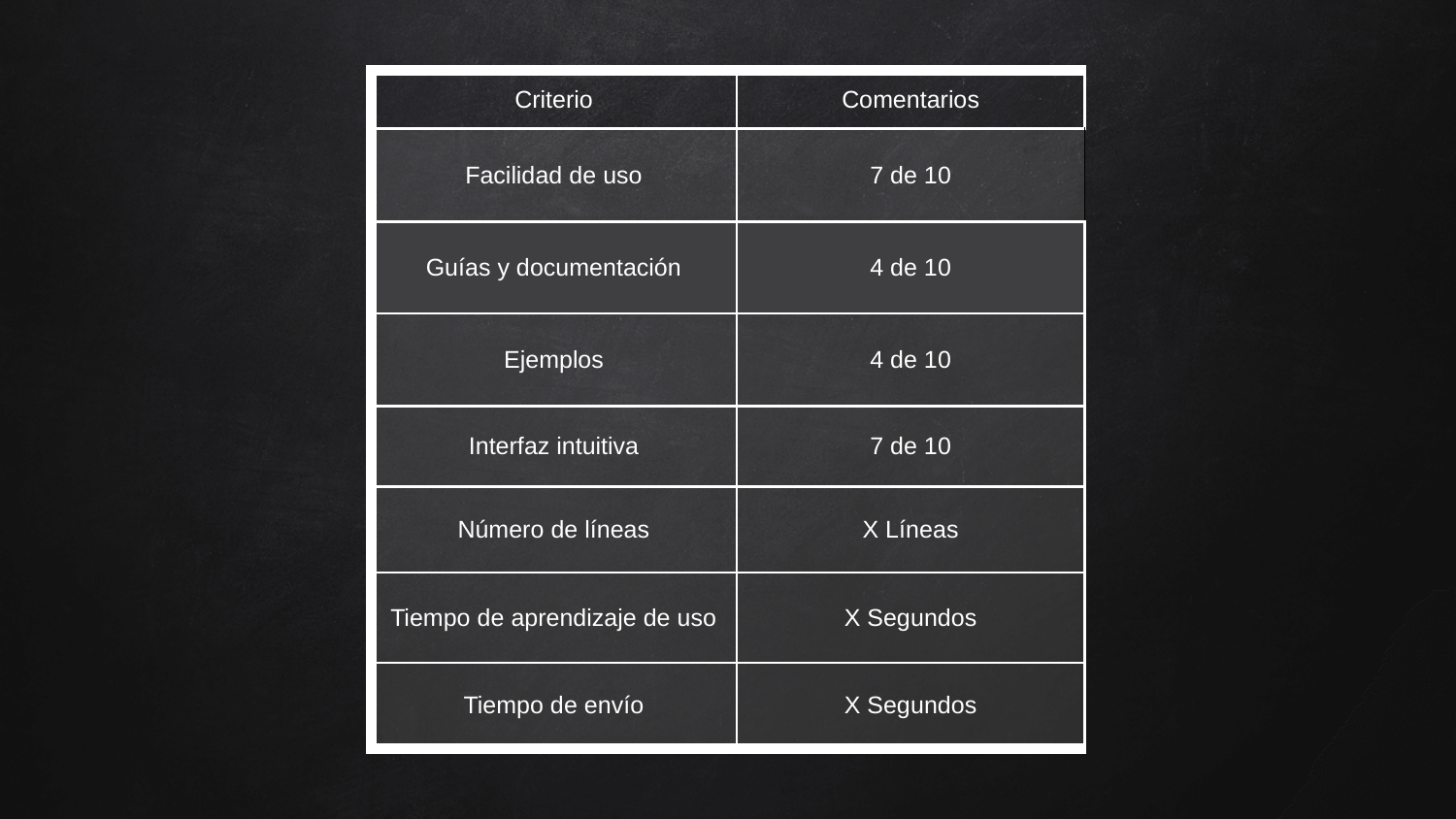

| Criterio | Comentarios |
| --- | --- |
| Facilidad de uso | 7 de 10 |
| Guías y documentación | 4 de 10 |
| Ejemplos | 4 de 10 |
| Interfaz intuitiva | 7 de 10 |
| Número de líneas | X Líneas |
| Tiempo de aprendizaje de uso | X Segundos |
| Tiempo de envío | X Segundos |